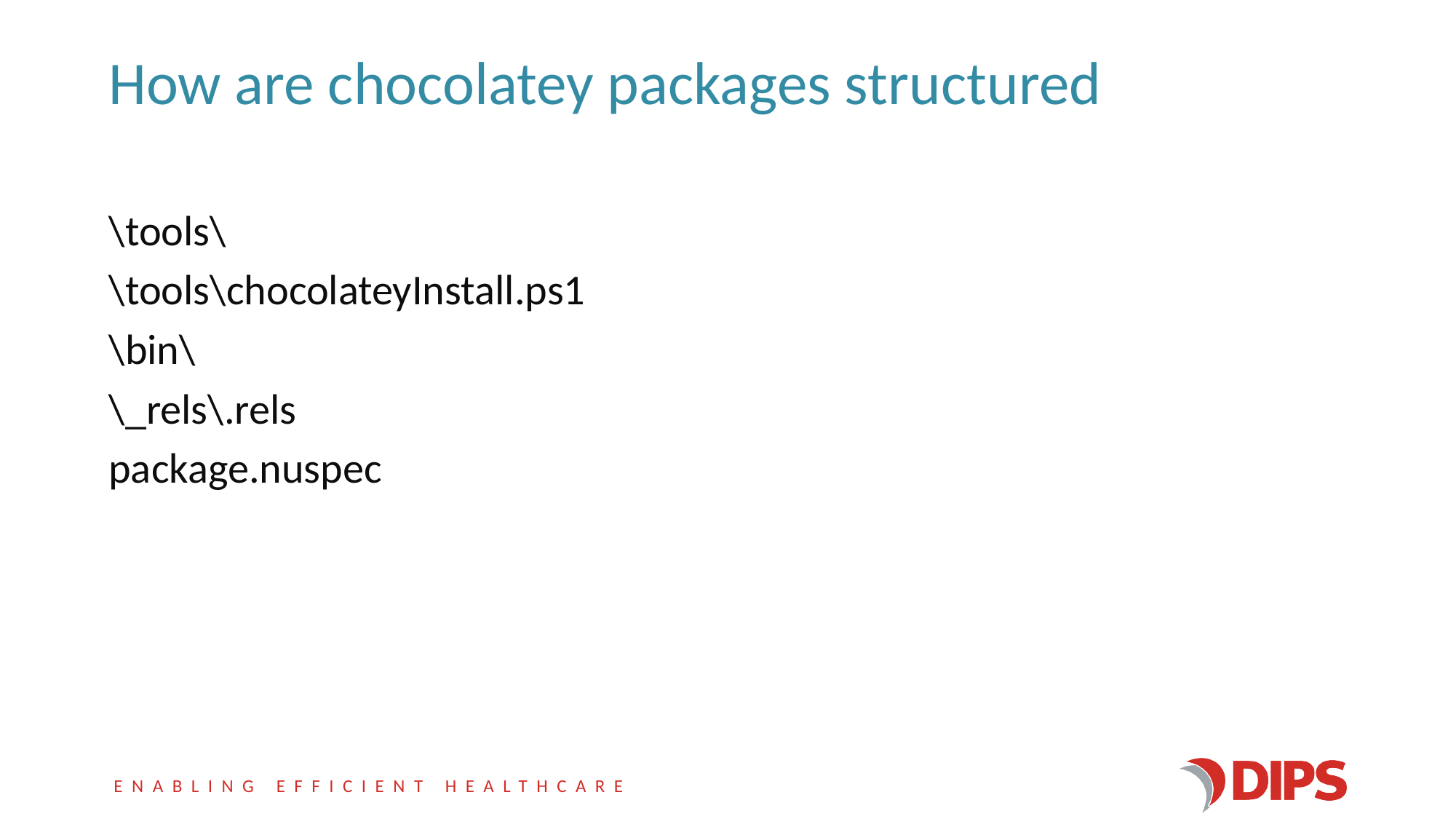

# How are chocolatey packages structured
\tools\
\tools\chocolateyInstall.ps1
\bin\
\_rels\.rels
package.nuspec